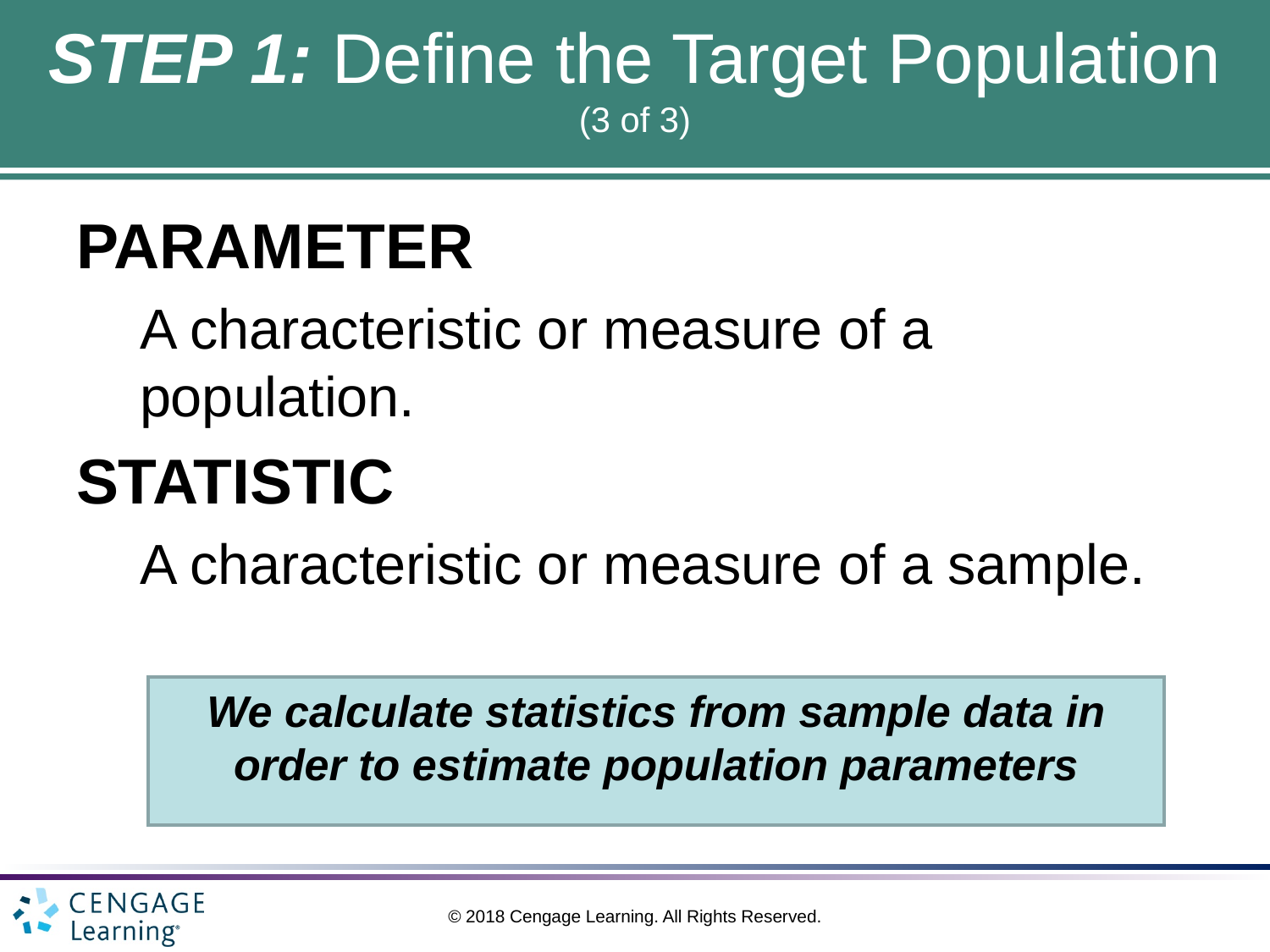

# STEP 1: Define the Target Population (3 of 3)
PARAMETER
A characteristic or measure of a population.
STATISTIC
A characteristic or measure of a sample.
We calculate statistics from sample data in order to estimate population parameters